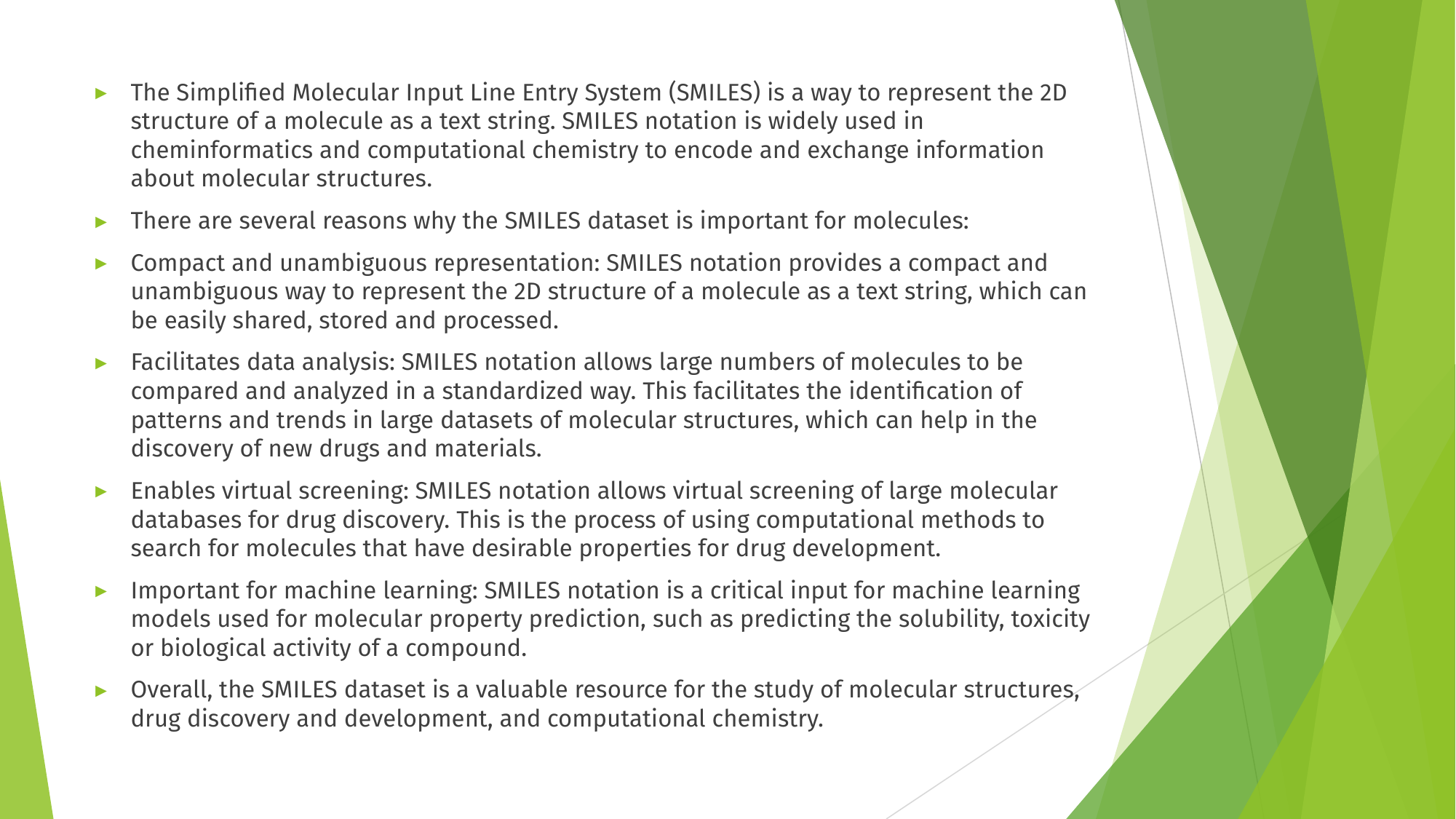

#
The Simplified Molecular Input Line Entry System (SMILES) is a way to represent the 2D structure of a molecule as a text string. SMILES notation is widely used in cheminformatics and computational chemistry to encode and exchange information about molecular structures.
There are several reasons why the SMILES dataset is important for molecules:
Compact and unambiguous representation: SMILES notation provides a compact and unambiguous way to represent the 2D structure of a molecule as a text string, which can be easily shared, stored and processed.
Facilitates data analysis: SMILES notation allows large numbers of molecules to be compared and analyzed in a standardized way. This facilitates the identification of patterns and trends in large datasets of molecular structures, which can help in the discovery of new drugs and materials.
Enables virtual screening: SMILES notation allows virtual screening of large molecular databases for drug discovery. This is the process of using computational methods to search for molecules that have desirable properties for drug development.
Important for machine learning: SMILES notation is a critical input for machine learning models used for molecular property prediction, such as predicting the solubility, toxicity or biological activity of a compound.
Overall, the SMILES dataset is a valuable resource for the study of molecular structures, drug discovery and development, and computational chemistry.